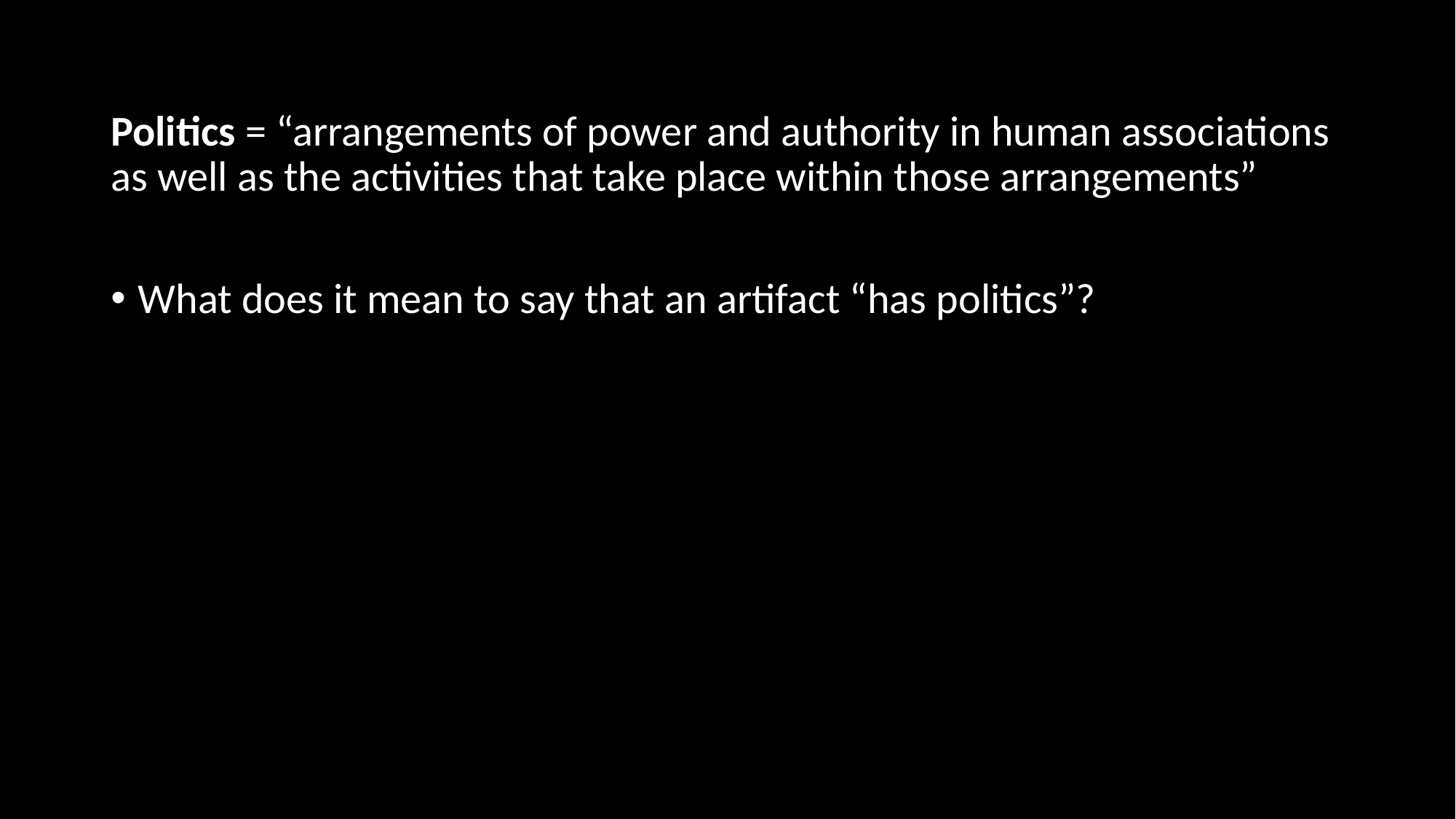

Politics = “arrangements of power and authority in human associations as well as the activities that take place within those arrangements”

What does it mean to say that an artifact “has politics”?